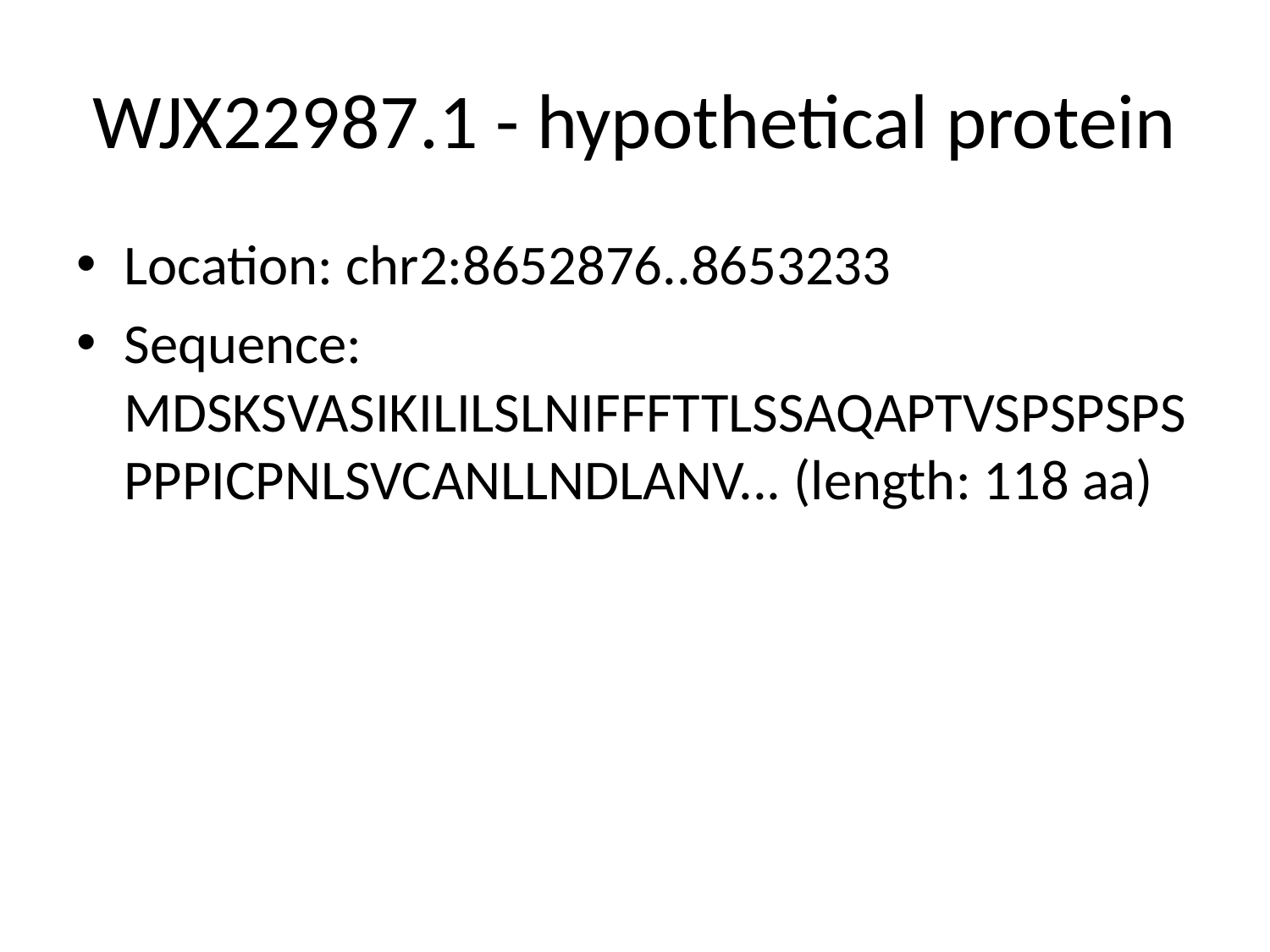

# WJX22987.1 - hypothetical protein
Location: chr2:8652876..8653233
Sequence: MDSKSVASIKILILSLNIFFFTTLSSAQAPTVSPSPSPSPPPICPNLSVCANLLNDLANV... (length: 118 aa)